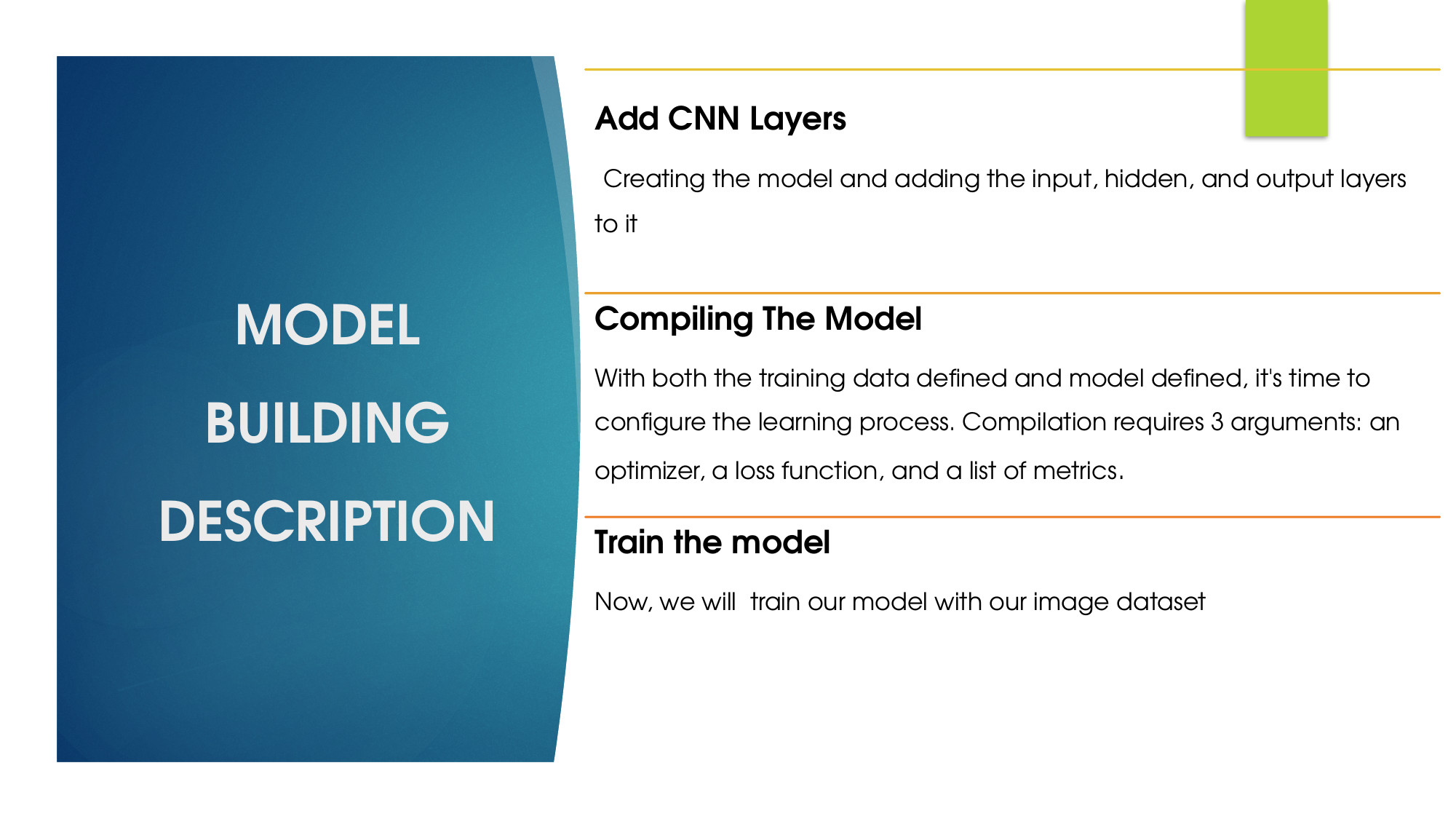

Add CNN Layers
 Creating the model and adding the input, hidden, and output layers to it
Compiling The Model
With both the training data defined and model defined, it's time to configure the learning process. Compilation requires 3 arguments: an optimizer, a loss function, and a list of metrics.
Train the model
Now, we will  train our model with our image dataset
# MODEL BUILDING DESCRIPTION